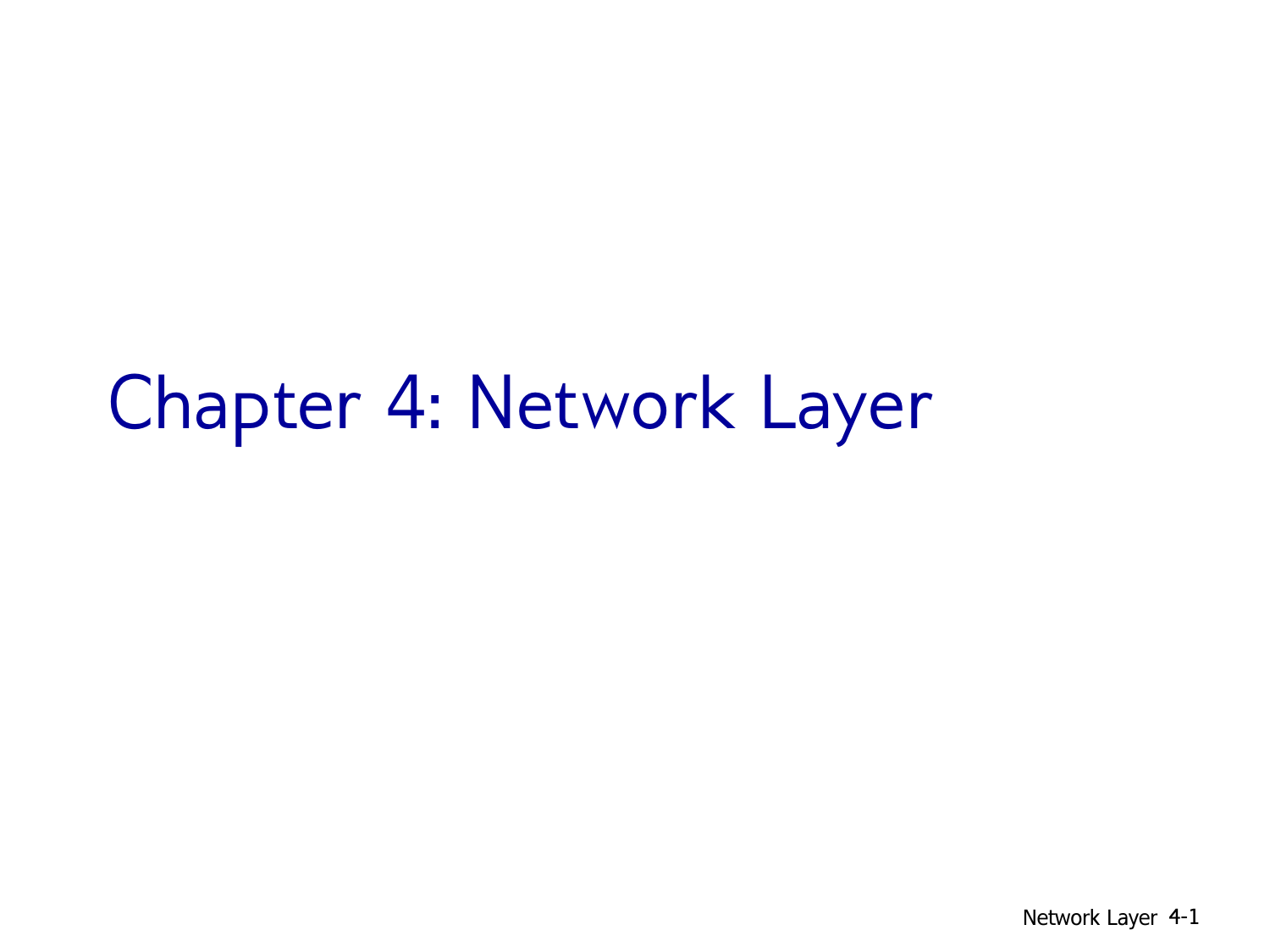

# Chapter 4: Network Layer
4-1
Network Layer